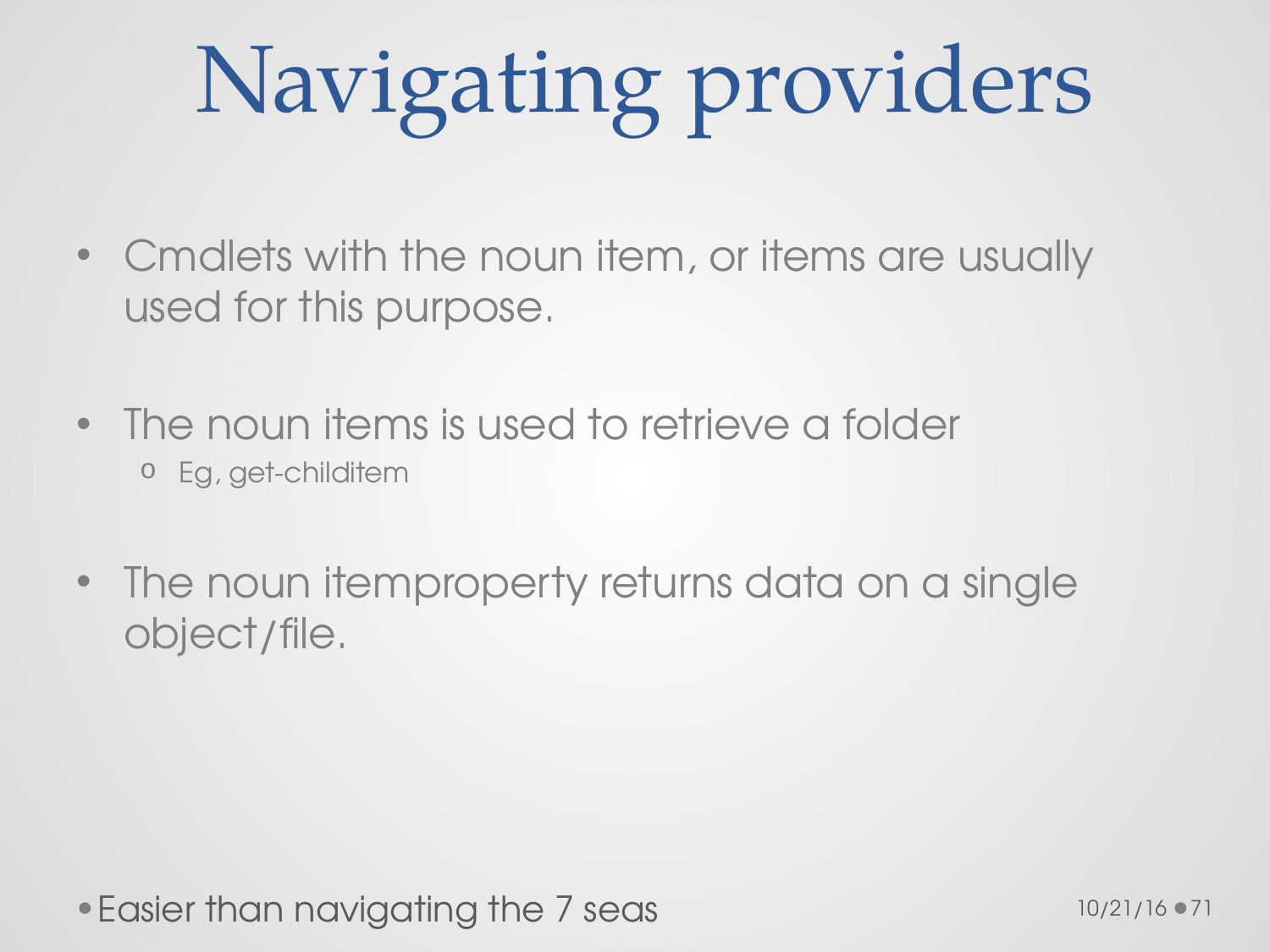

# Navigating providers
Cmdlets with the noun item, or items are usually used for this purpose.

The noun items is used to retrieve a folder
Eg, get-childitem

The noun itemproperty returns data on a single object/file.
Easier than navigating the 7 seas
10/21/16
71